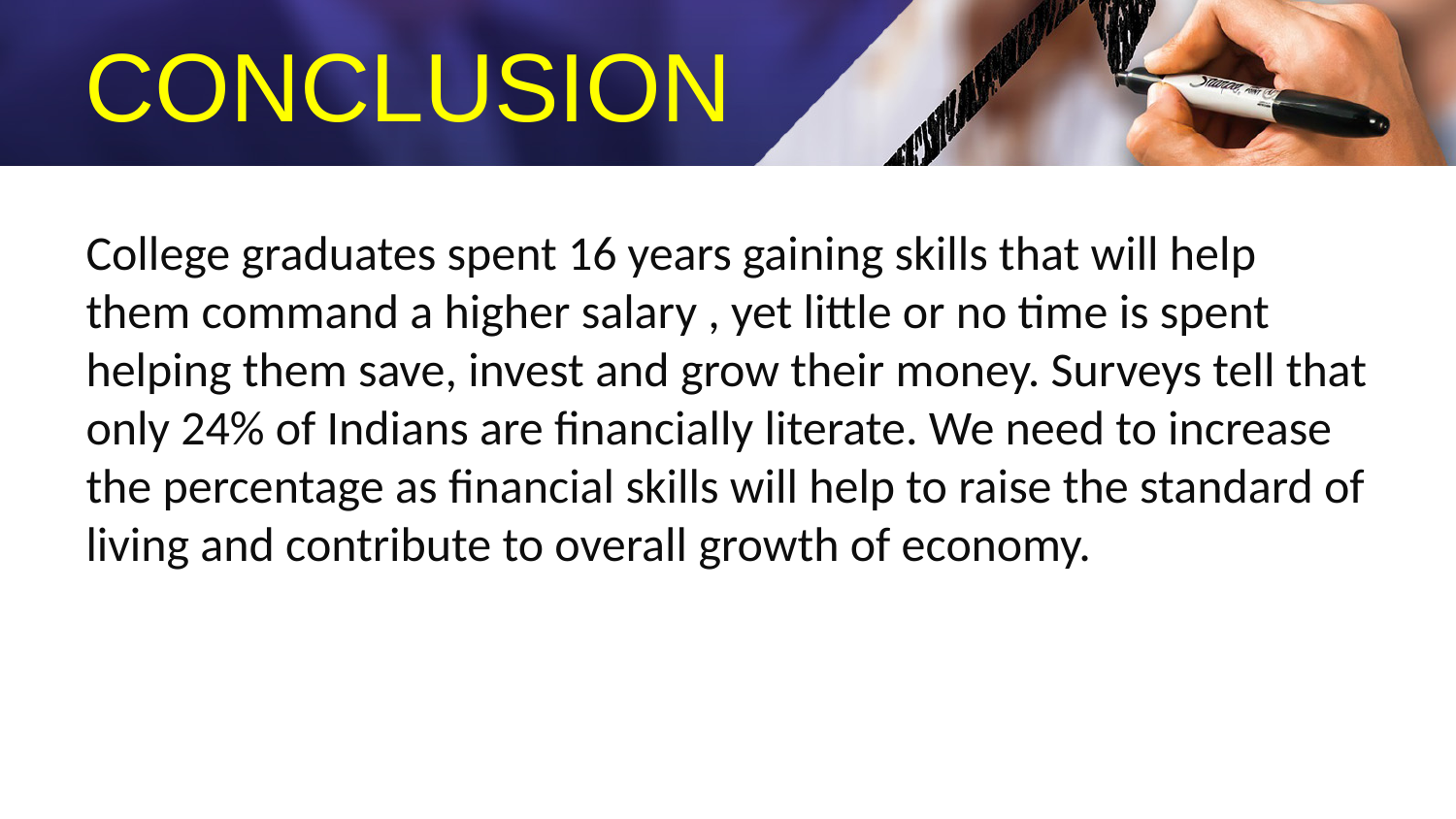

# CONCLUSION
College graduates spent 16 years gaining skills that will help     them command a higher salary , yet little or no time is spent helping them save, invest and grow their money. Surveys tell that only 24% of Indians are financially literate. We need to increase the percentage as financial skills will help to raise the standard of living and contribute to overall growth of economy.